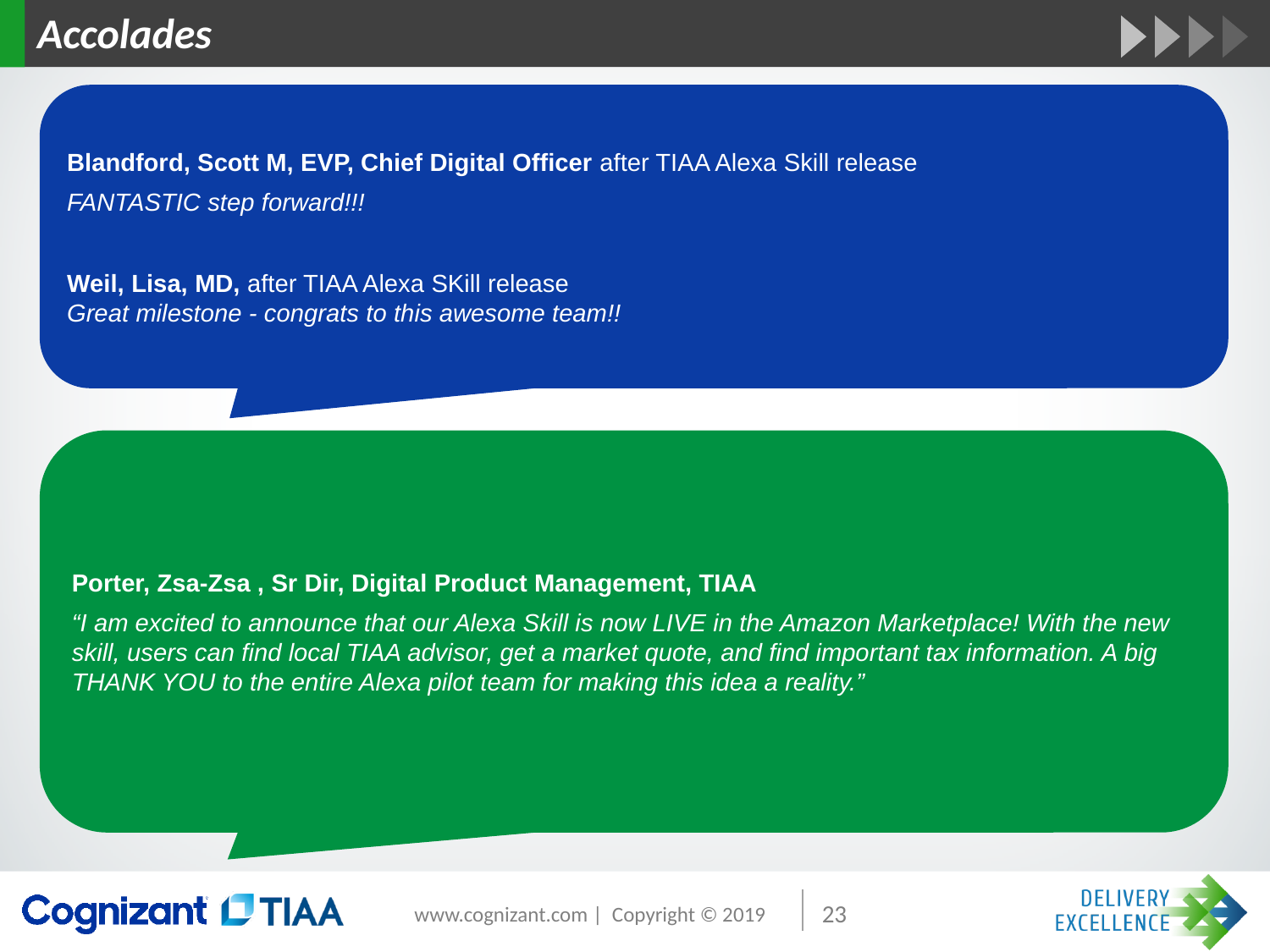

# Accolades
Blandford, Scott M, EVP, Chief Digital Officer after TIAA Alexa Skill release
FANTASTIC step forward!!!

Weil, Lisa, MD, after TIAA Alexa SKill release
Great milestone - congrats to this awesome team!!
Porter, Zsa-Zsa , Sr Dir, Digital Product Management, TIAA
“I am excited to announce that our Alexa Skill is now LIVE in the Amazon Marketplace! With the new skill, users can find local TIAA advisor, get a market quote, and find important tax information. A big THANK YOU to the entire Alexa pilot team for making this idea a reality.”